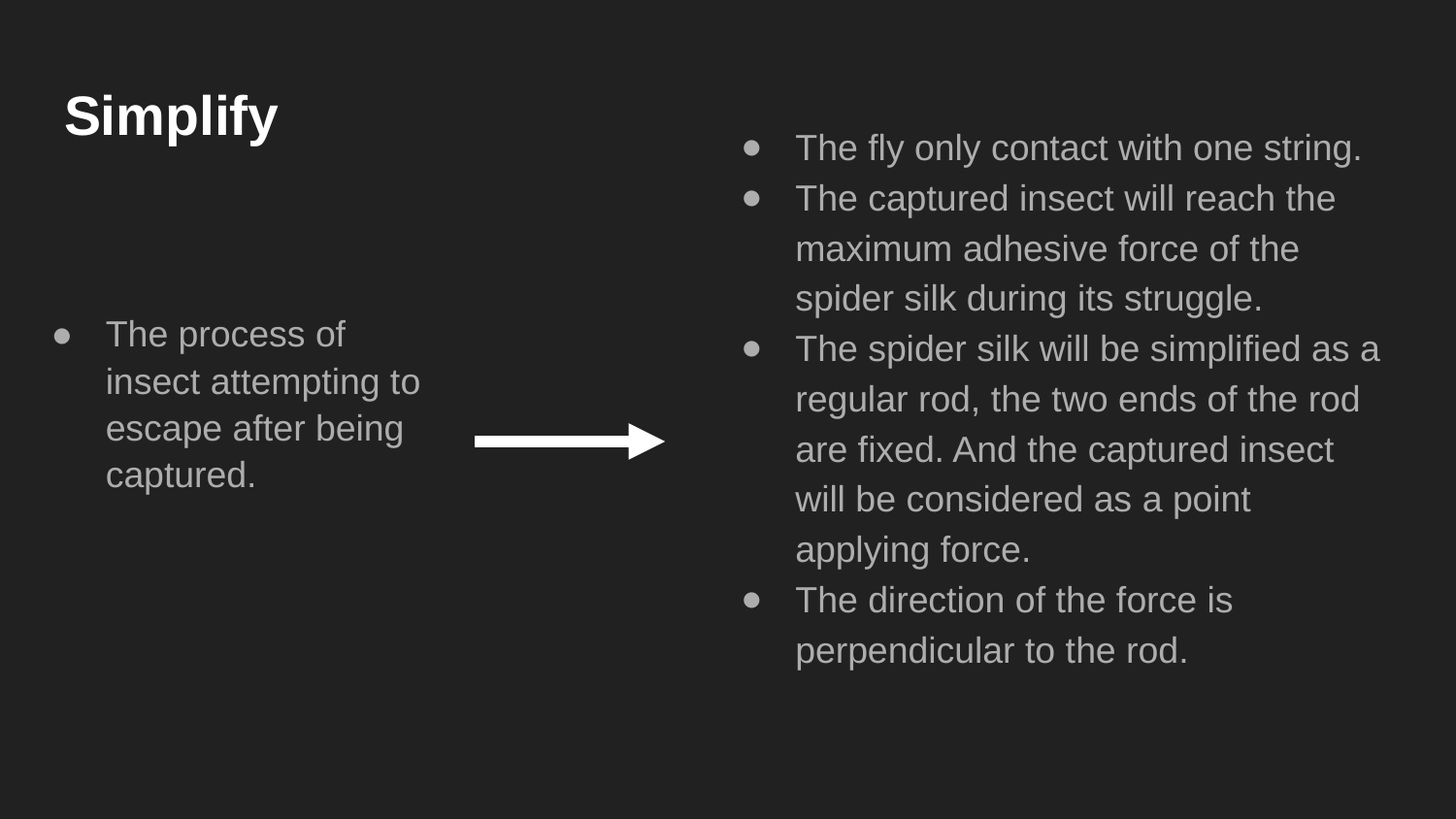

# Simplify
The fly only contact with one string.
The captured insect will reach the maximum adhesive force of the spider silk during its struggle.
The spider silk will be simplified as a regular rod, the two ends of the rod are fixed. And the captured insect will be considered as a point applying force.
The direction of the force is perpendicular to the rod.

The process of insect attempting to escape after being captured.